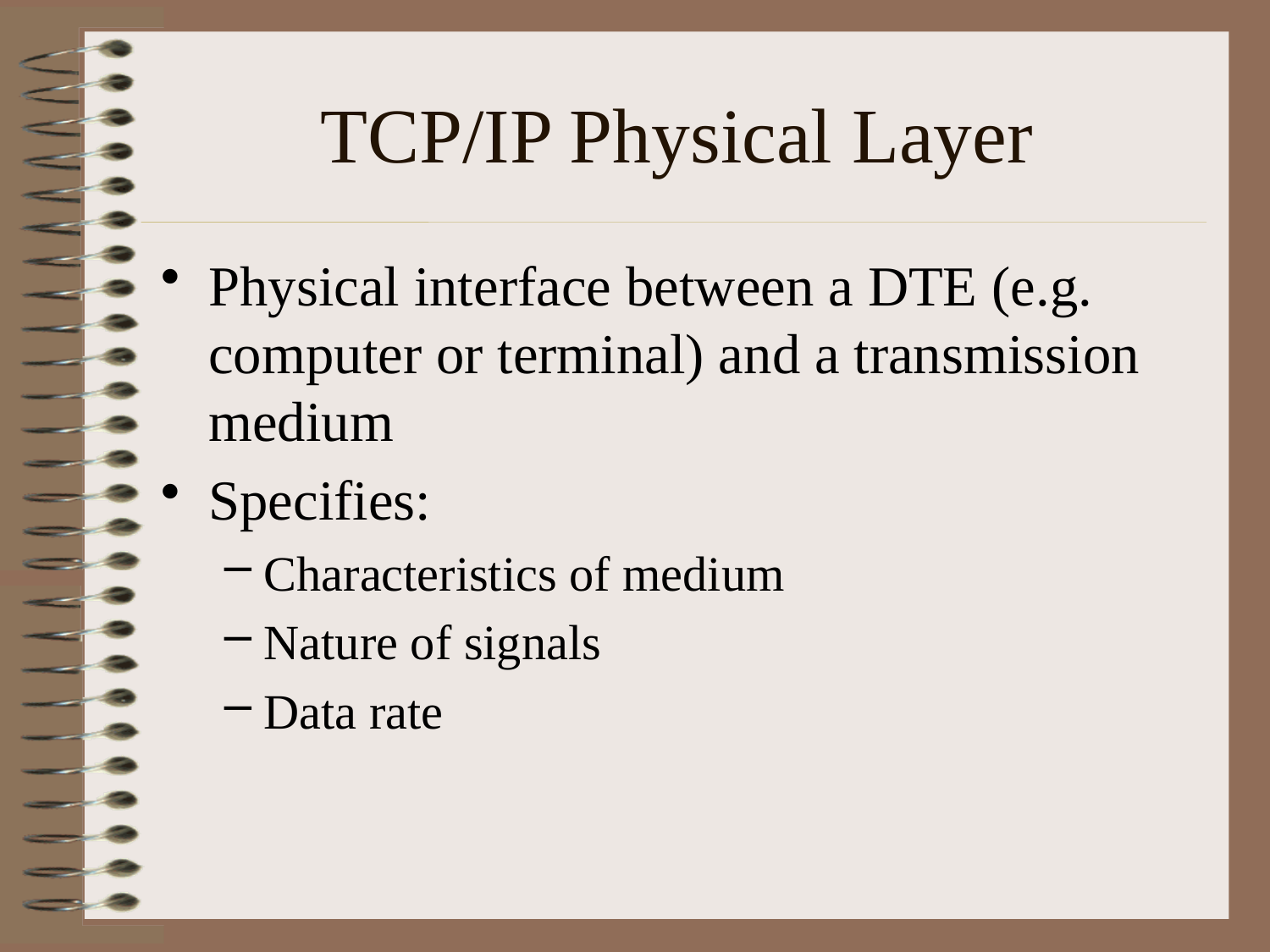

# TCP/IP Physical Layer
Physical interface between a DTE (e.g. computer or terminal) and a transmission medium
Specifies:
Characteristics of medium
Nature of signals
Data rate